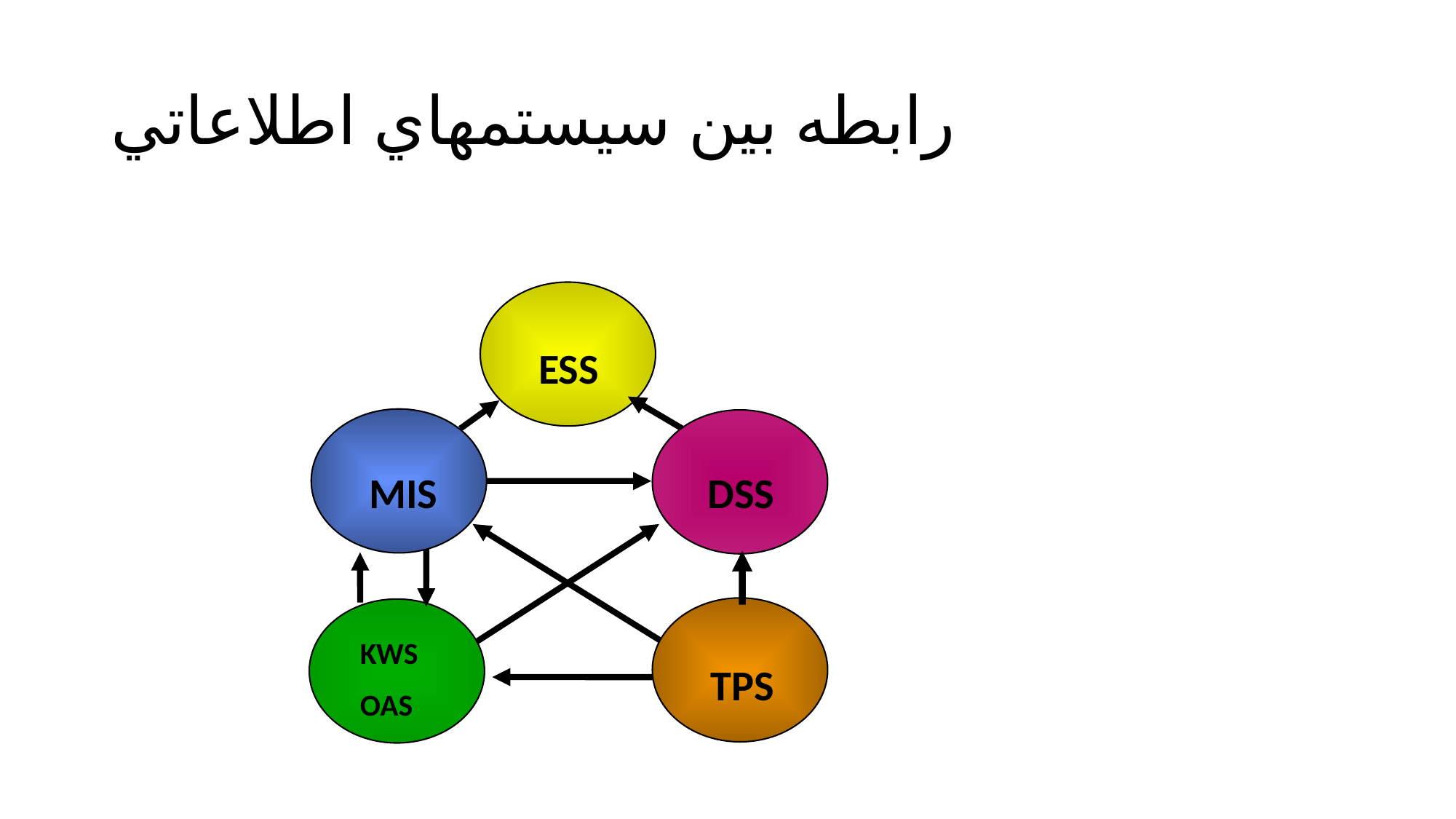

# رابطه بين سيستمهاي اطلاعاتي

ESS

MIS
DSS

KWS
OAS

TPS